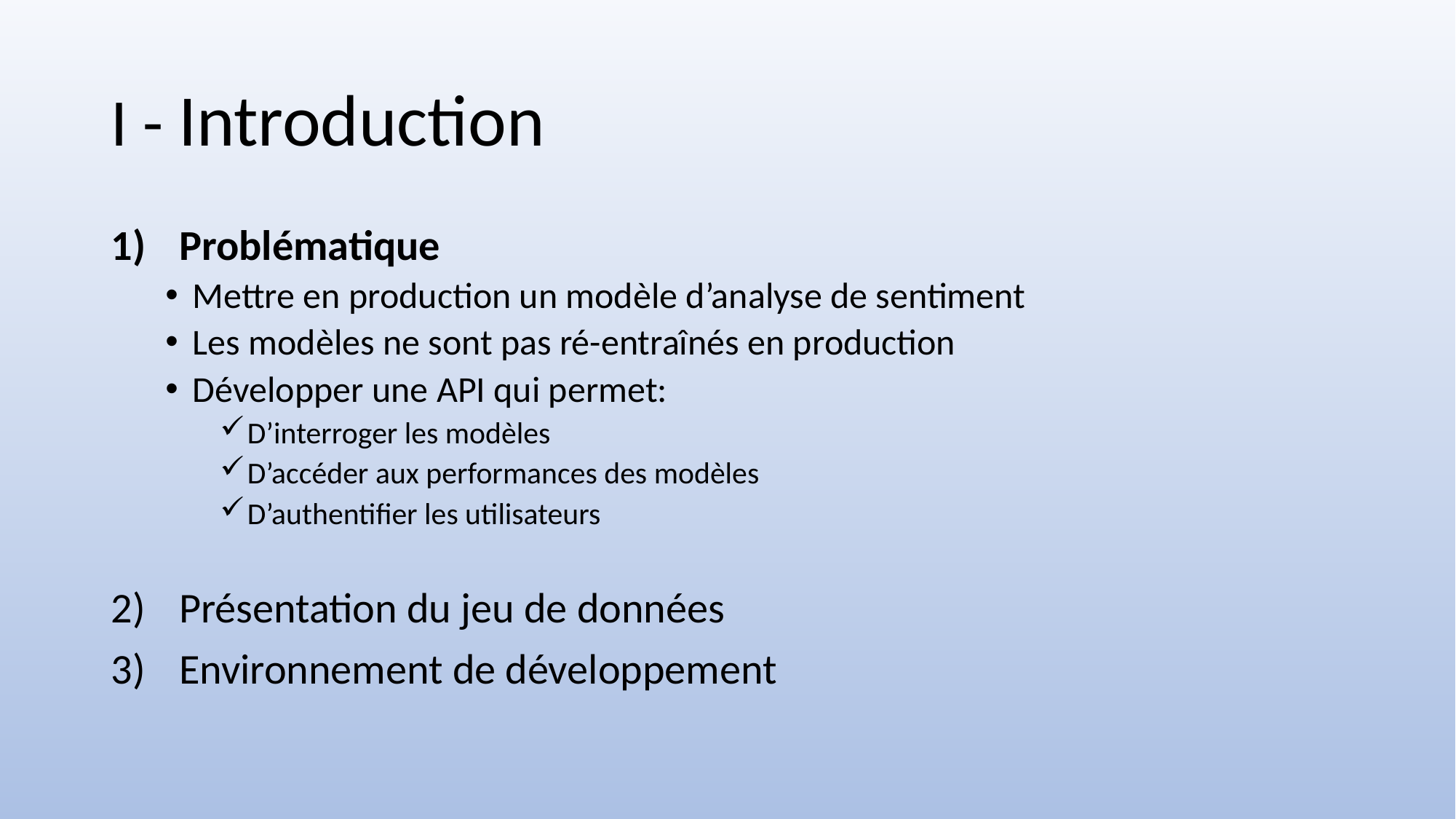

# I - Introduction
Problématique
Mettre en production un modèle d’analyse de sentiment
Les modèles ne sont pas ré-entraînés en production
Développer une API qui permet:
D’interroger les modèles
D’accéder aux performances des modèles
D’authentifier les utilisateurs

Présentation du jeu de données
Environnement de développement